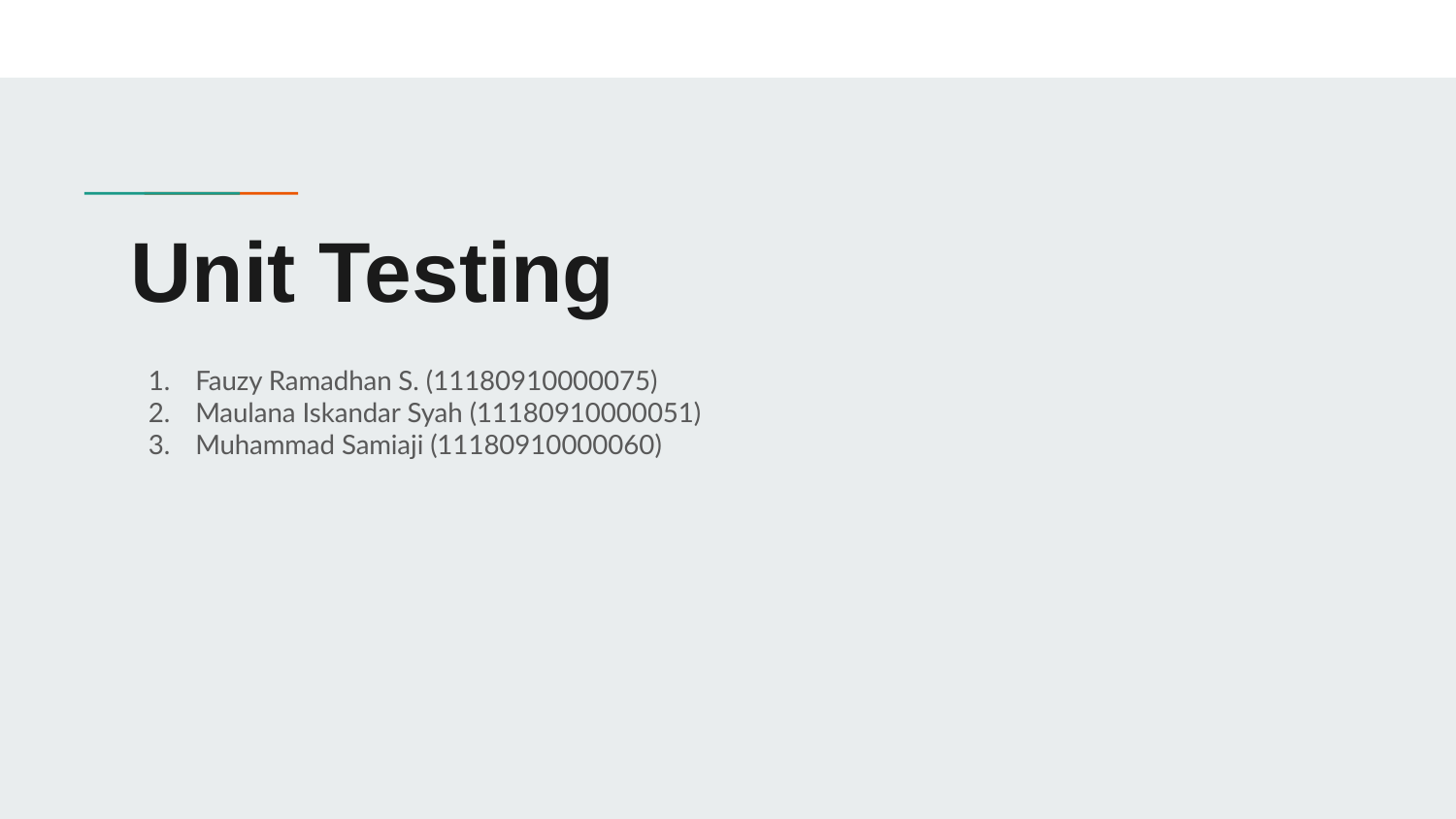

# Unit Testing
Fauzy Ramadhan S. (11180910000075)
Maulana Iskandar Syah (11180910000051)
Muhammad Samiaji (11180910000060)